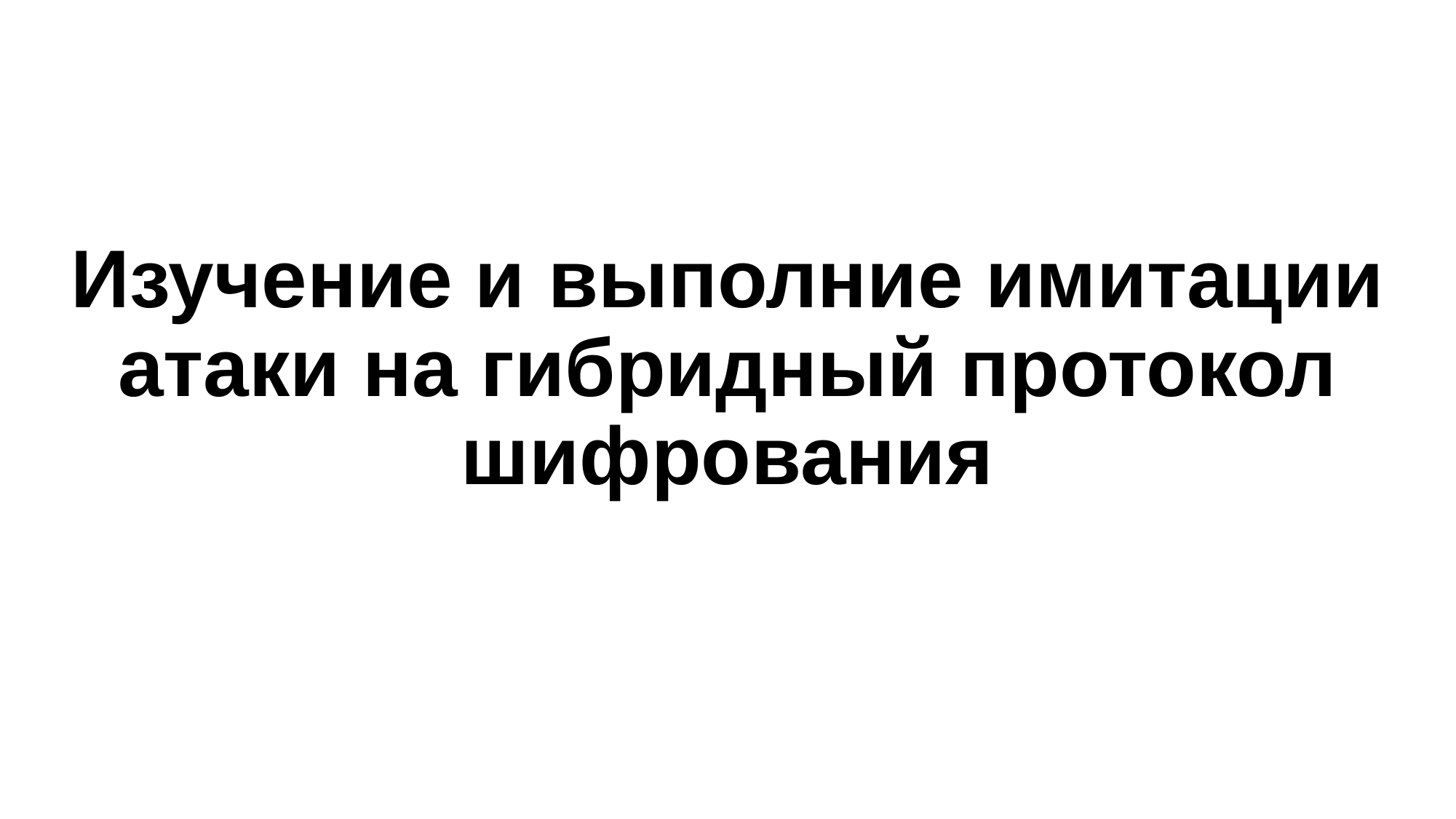

# Изучение и выполние имитации атаки на гибридный протокол шифрования